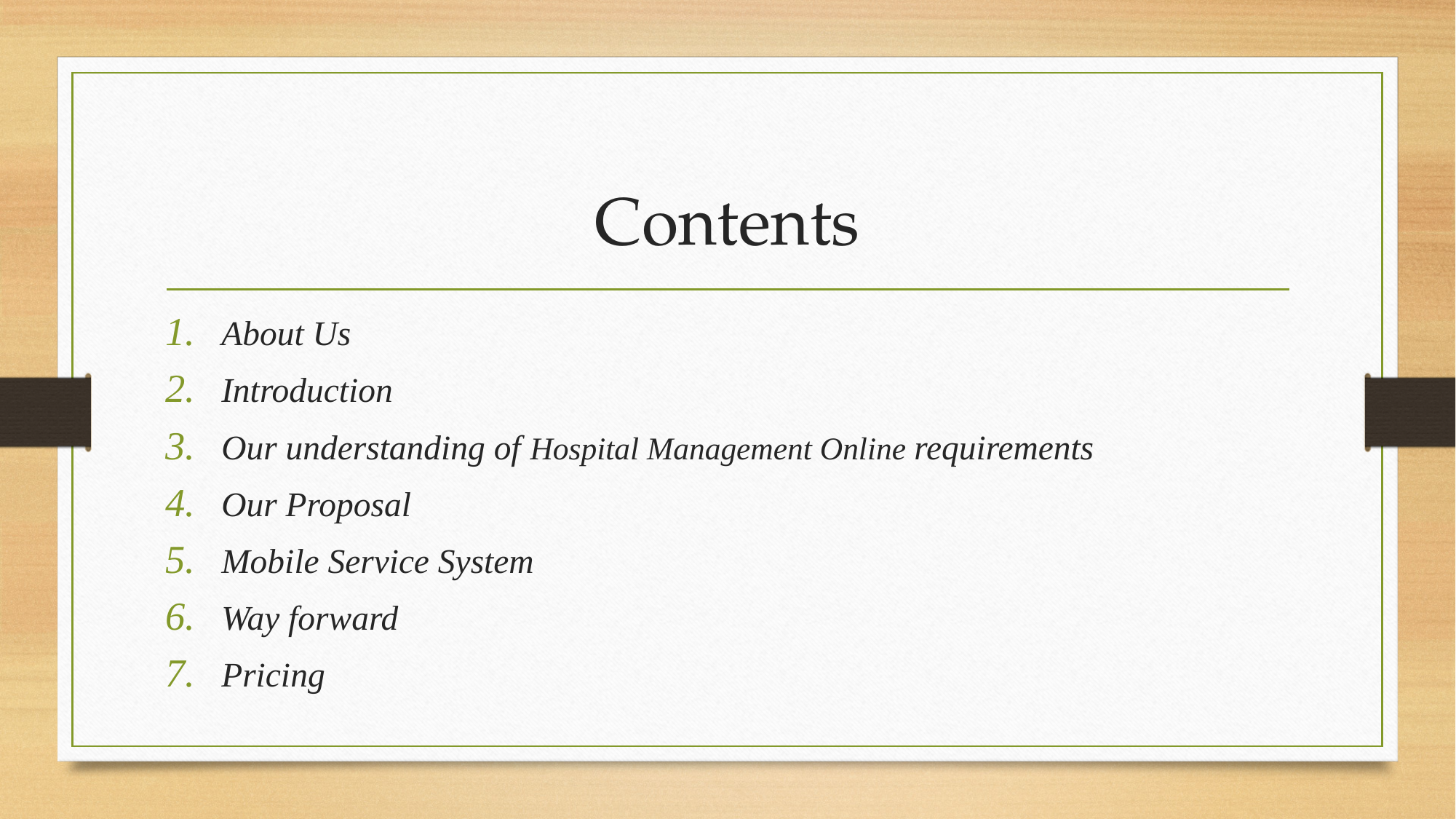

# Contents
About Us
Introduction
Our understanding of Hospital Management Online requirements
Our Proposal
Mobile Service System
Way forward
Pricing